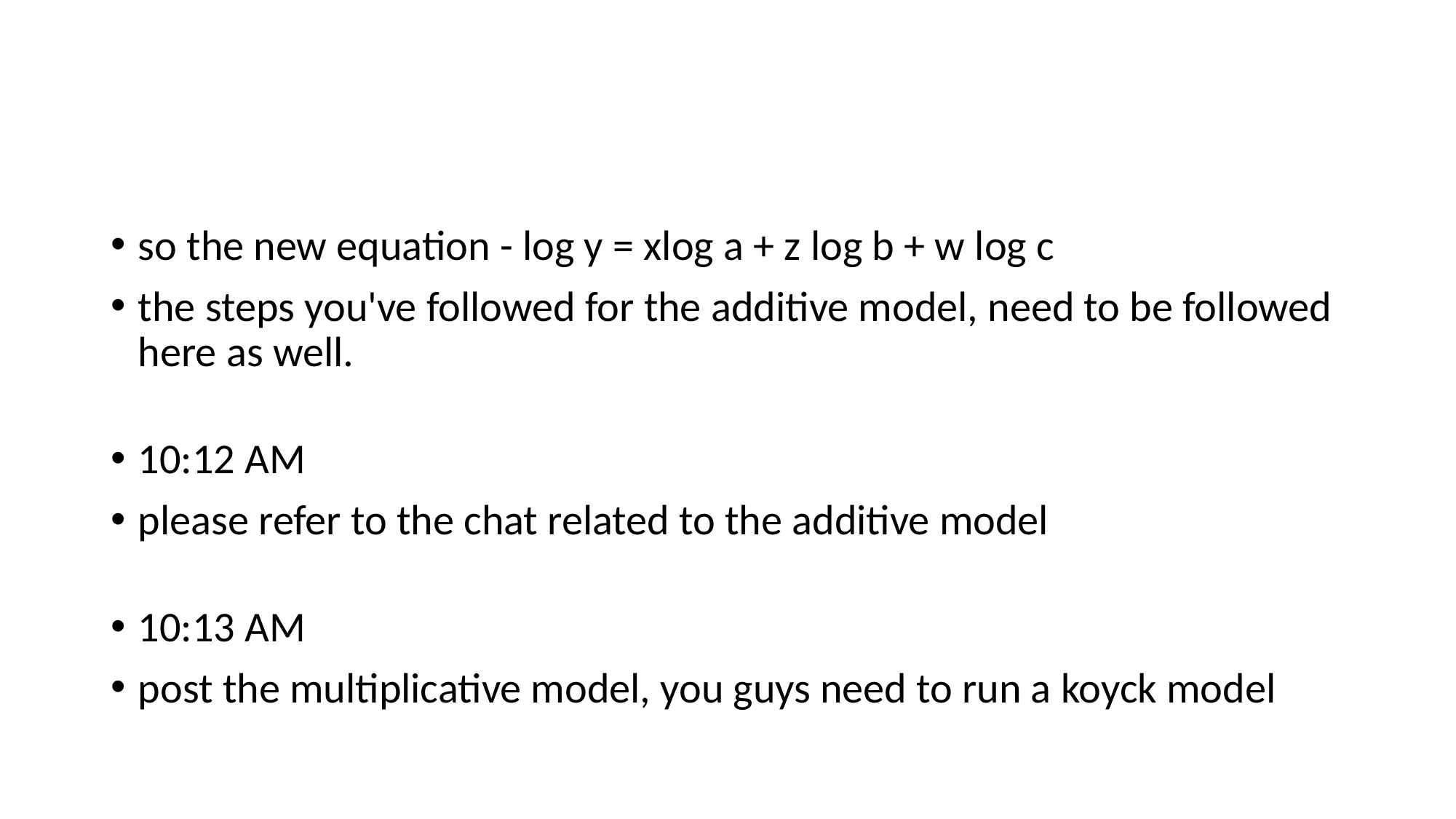

#
so the new equation - log y = xlog a + z log b + w log c
the steps you've followed for the additive model, need to be followed here as well.
10:12 AM
please refer to the chat related to the additive model
10:13 AM
post the multiplicative model, you guys need to run a koyck model